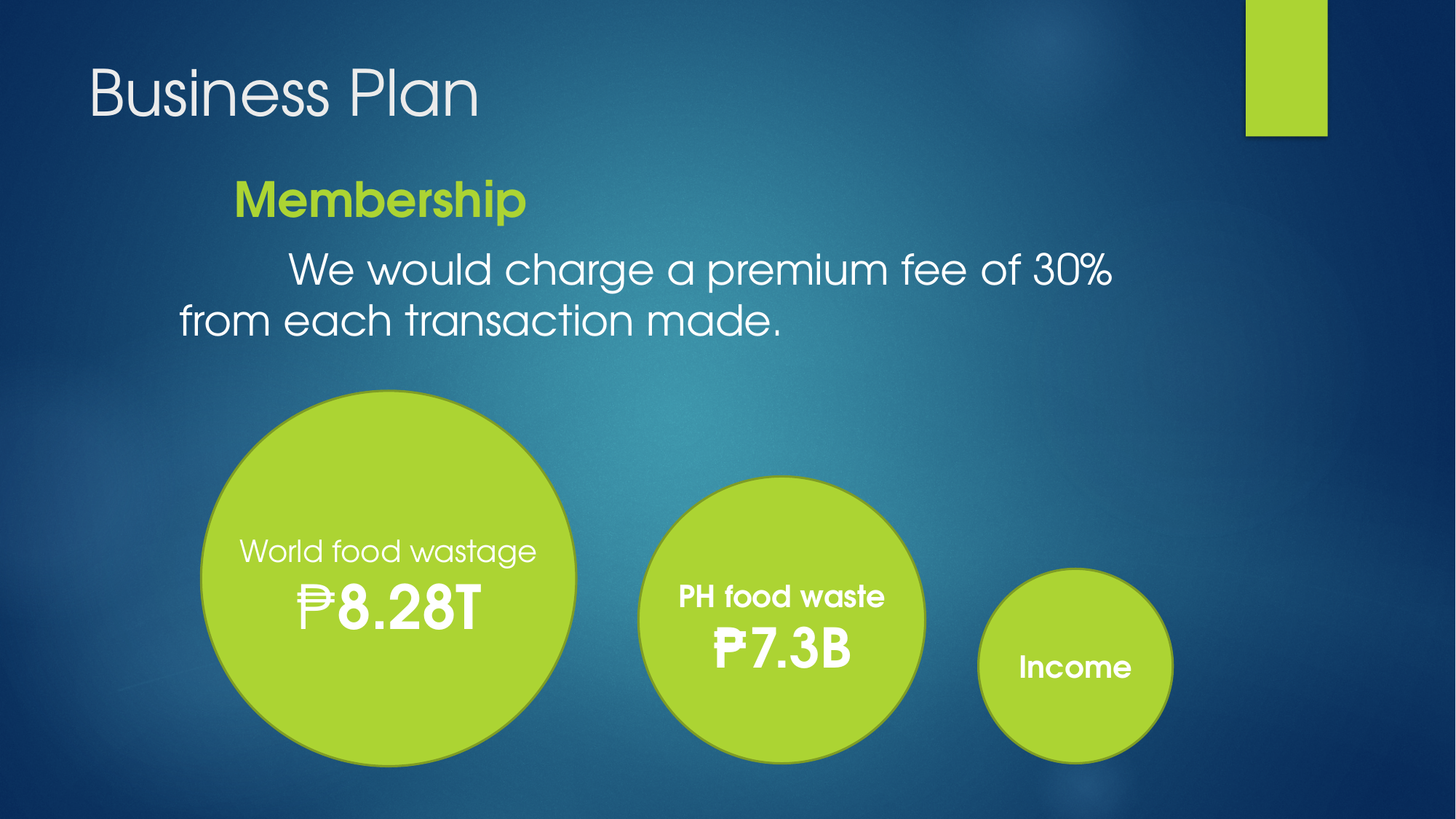

# Business Plan
	Membership
	We would charge a premium fee of 30% from each transaction made.

World food wastage
₱8.28T

PH food waste
₱7.3B
Income